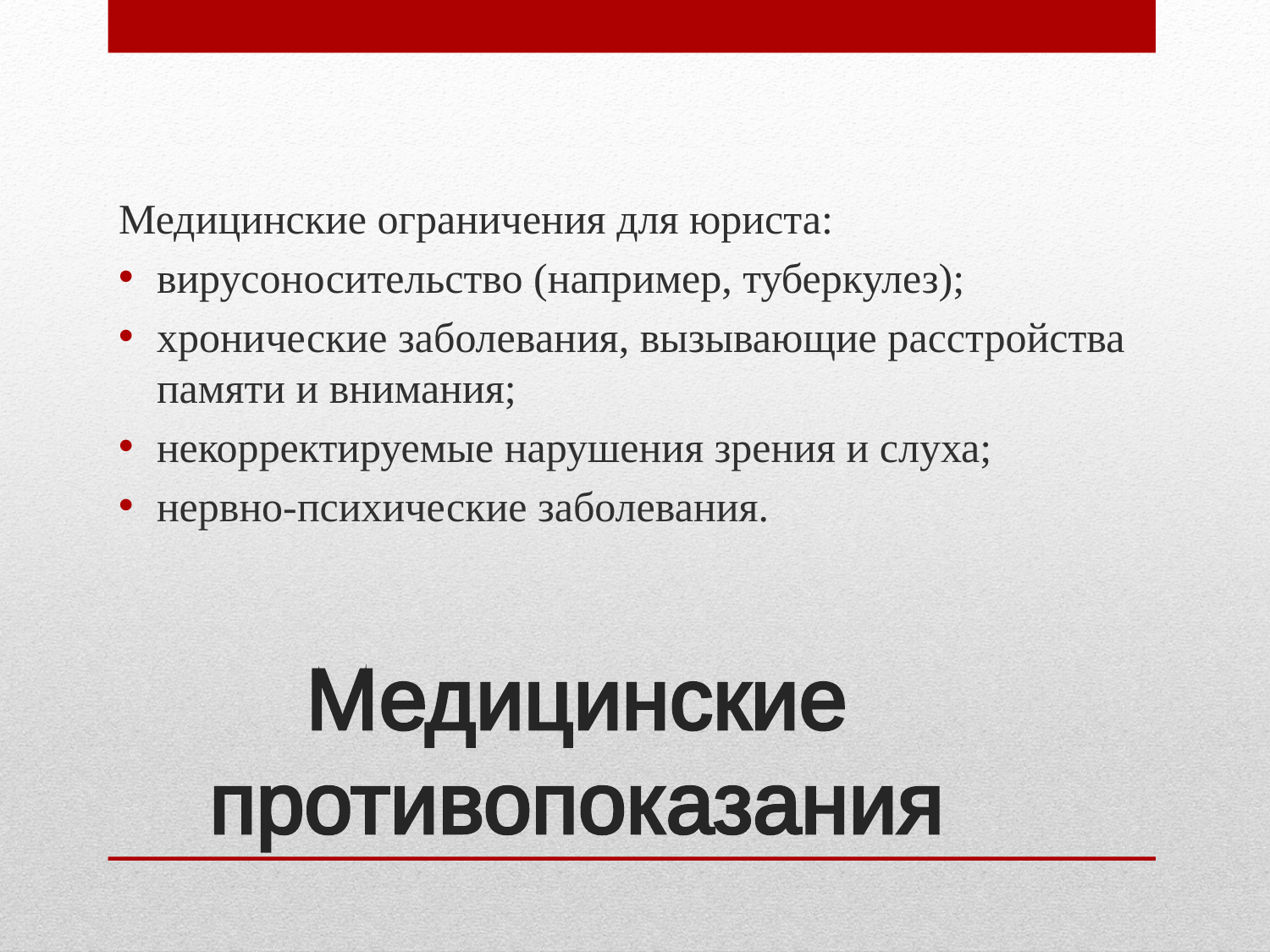

Медицинские ограничения для юриста:
вирусоносительство (например, туберкулез);
хронические заболевания, вызывающие расстройства памяти и внимания;
некорректируемые нарушения зрения и слуха;
нервно-психические заболевания.

# Медицинские противопоказания